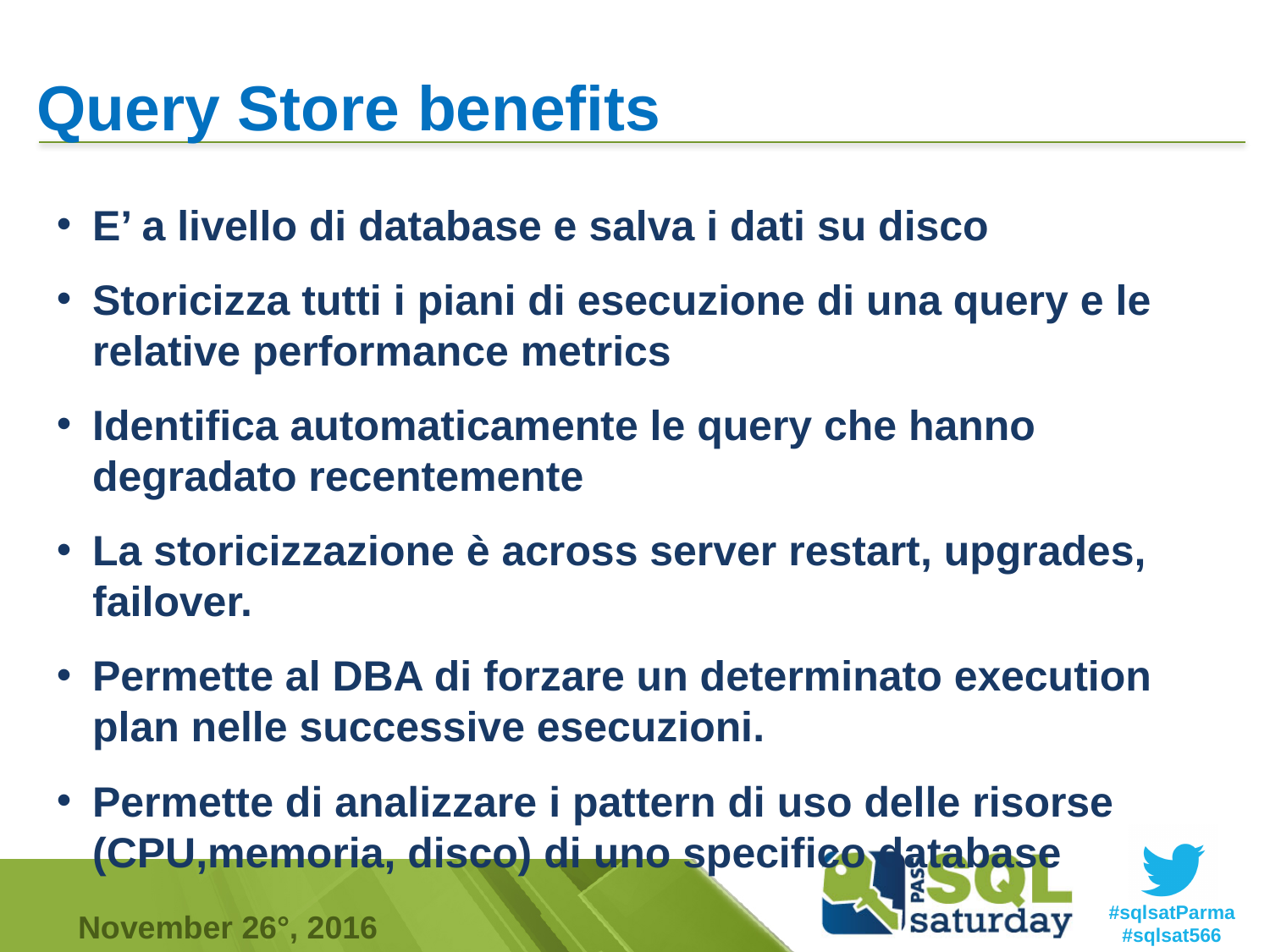

# Query Store benefits
E’ a livello di database e salva i dati su disco
Storicizza tutti i piani di esecuzione di una query e le relative performance metrics
Identifica automaticamente le query che hanno degradato recentemente
La storicizzazione è across server restart, upgrades, failover.
Permette al DBA di forzare un determinato execution plan nelle successive esecuzioni.
Permette di analizzare i pattern di uso delle risorse (CPU,memoria, disco) di uno specifico database